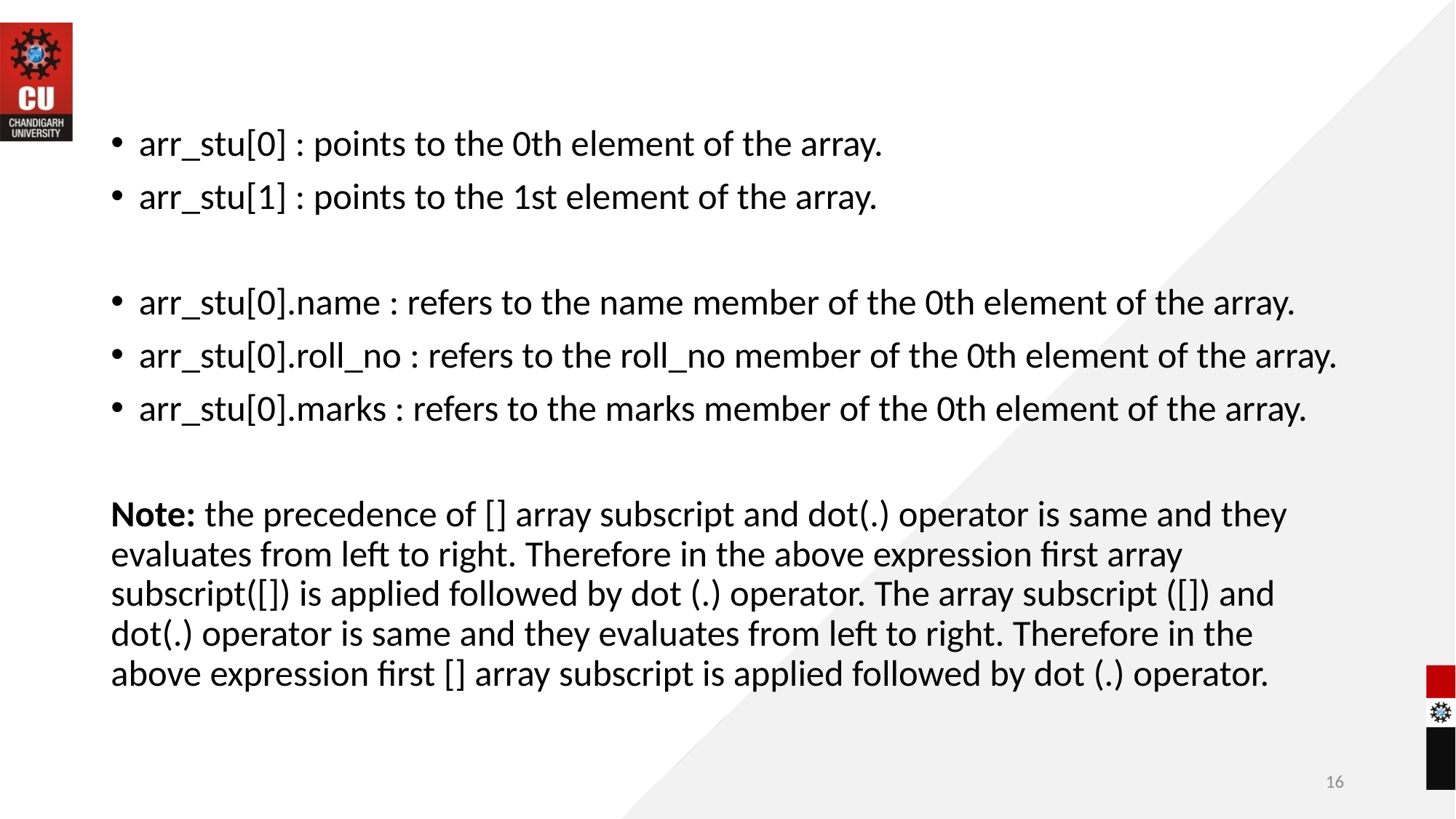

arr_stu[0] : points to the 0th element of the array.
arr_stu[1] : points to the 1st element of the array.

arr_stu[0].name : refers to the name member of the 0th element of the array.
arr_stu[0].roll_no : refers to the roll_no member of the 0th element of the array.
arr_stu[0].marks : refers to the marks member of the 0th element of the array.

Note: the precedence of [] array subscript and dot(.) operator is same and they evaluates from left to right. Therefore in the above expression first array subscript([]) is applied followed by dot (.) operator. The array subscript ([]) and dot(.) operator is same and they evaluates from left to right. Therefore in the above expression first [] array subscript is applied followed by dot (.) operator.

16